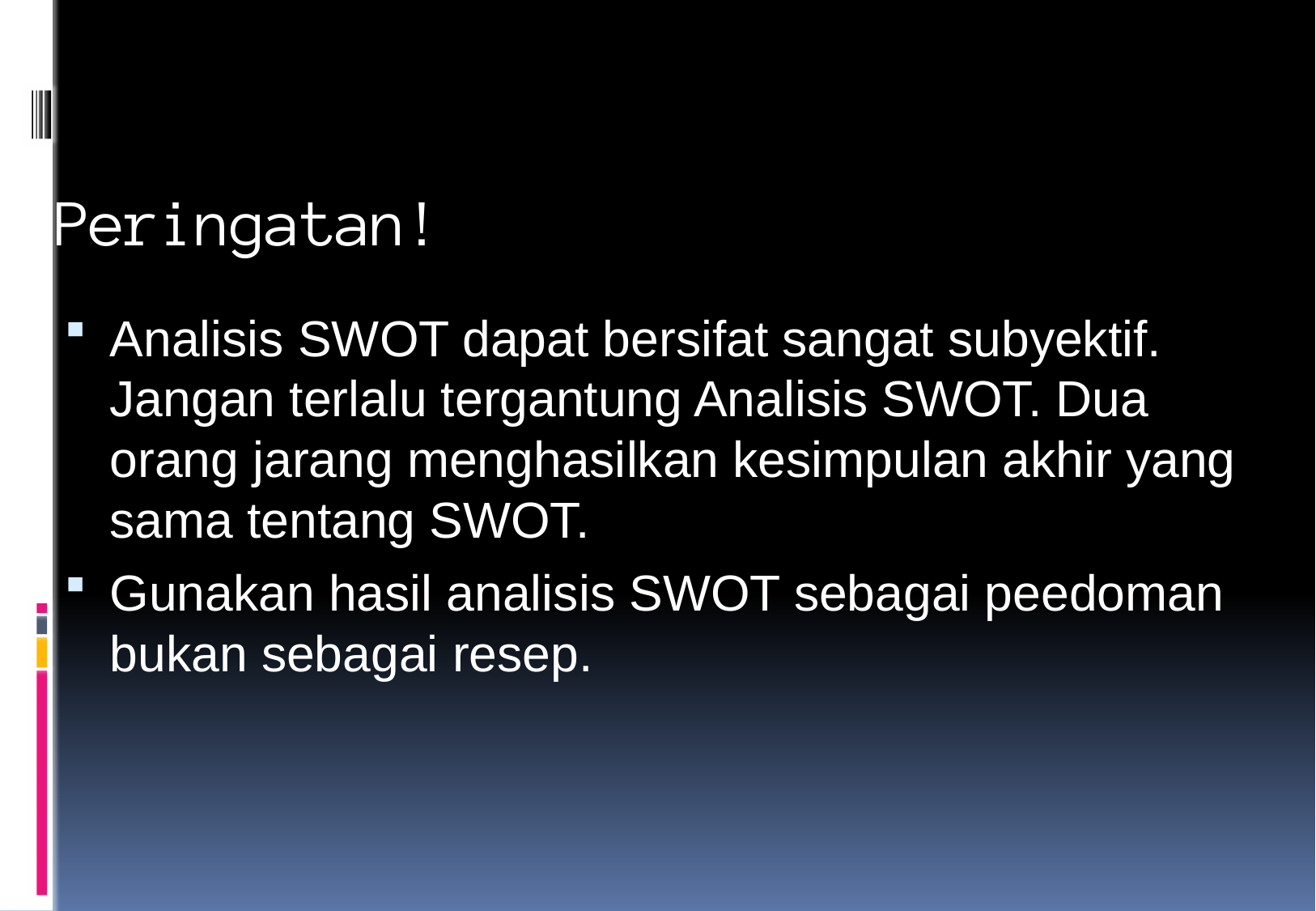

# Peringatan!
Analisis SWOT dapat bersifat sangat subyektif. Jangan terlalu tergantung Analisis SWOT. Dua orang jarang menghasilkan kesimpulan akhir yang sama tentang SWOT.
Gunakan hasil analisis SWOT sebagai peedoman bukan sebagai resep.